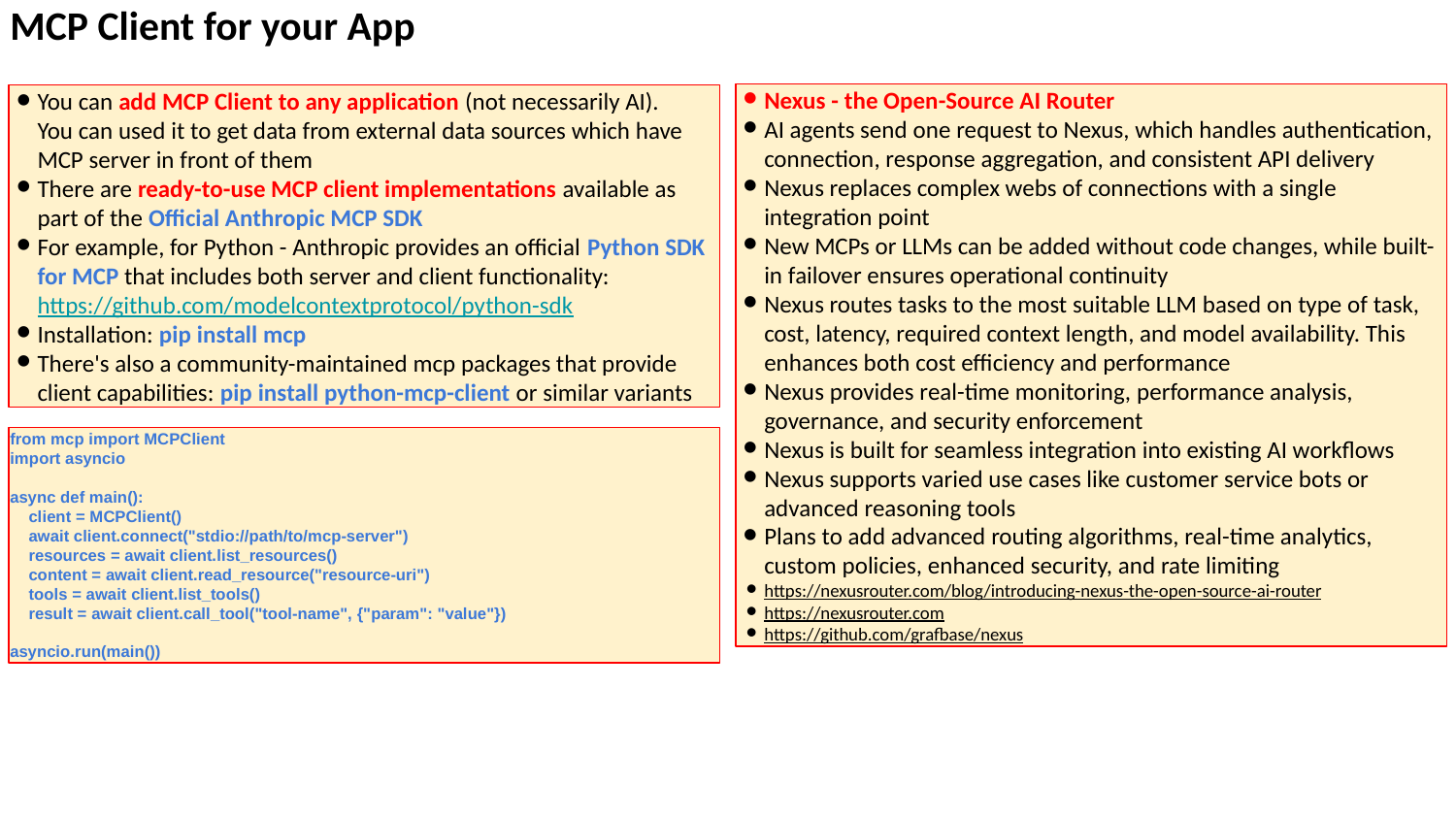

MCP Client for your App
Nexus - the Open-Source AI Router
AI agents send one request to Nexus, which handles authentication, connection, response aggregation, and consistent API delivery
Nexus replaces complex webs of connections with a single integration point
New MCPs or LLMs can be added without code changes, while built-in failover ensures operational continuity
Nexus routes tasks to the most suitable LLM based on type of task, cost, latency, required context length, and model availability. This enhances both cost efficiency and performance
Nexus provides real-time monitoring, performance analysis, governance, and security enforcement
Nexus is built for seamless integration into existing AI workflows
Nexus supports varied use cases like customer service bots or advanced reasoning tools
Plans to add advanced routing algorithms, real-time analytics, custom policies, enhanced security, and rate limiting
https://nexusrouter.com/blog/introducing-nexus-the-open-source-ai-router
https://nexusrouter.com
https://github.com/grafbase/nexus
You can add MCP Client to any application (not necessarily AI).
You can used it to get data from external data sources which have MCP server in front of them
There are ready-to-use MCP client implementations available as part of the Official Anthropic MCP SDK
For example, for Python - Anthropic provides an official Python SDK for MCP that includes both server and client functionality:
https://github.com/modelcontextprotocol/python-sdk
Installation: pip install mcp
There's also a community-maintained mcp packages that provide client capabilities: pip install python-mcp-client or similar variants
from mcp import MCPClient
import asyncio

async def main():
    client = MCPClient()
    await client.connect("stdio://path/to/mcp-server")
    resources = await client.list_resources()
    content = await client.read_resource("resource-uri")
    tools = await client.list_tools()
    result = await client.call_tool("tool-name", {"param": "value"})

asyncio.run(main())